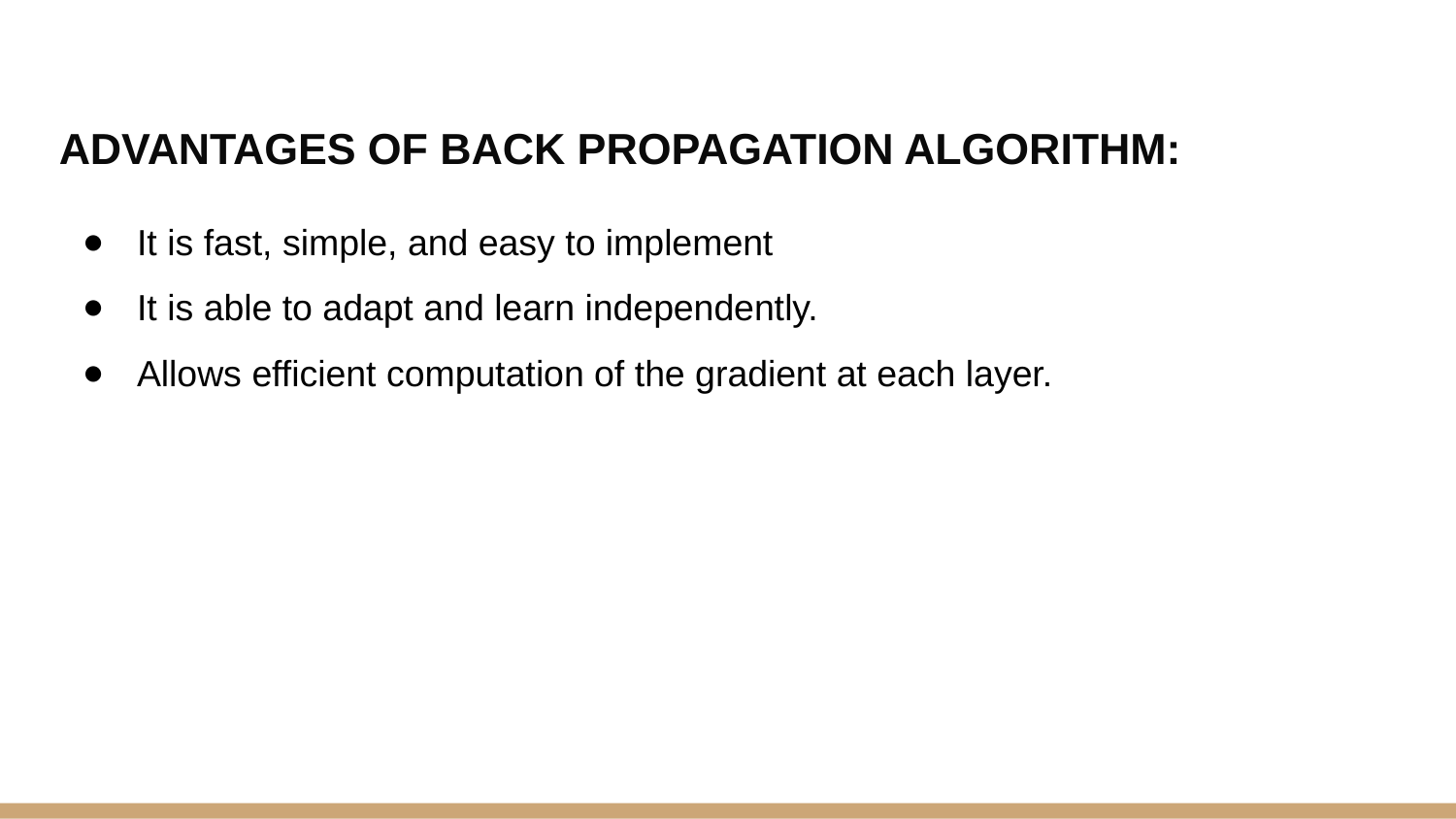

# ADVANTAGES OF BACK PROPAGATION ALGORITHM:
It is fast, simple, and easy to implement
It is able to adapt and learn independently.
Allows efficient computation of the gradient at each layer.